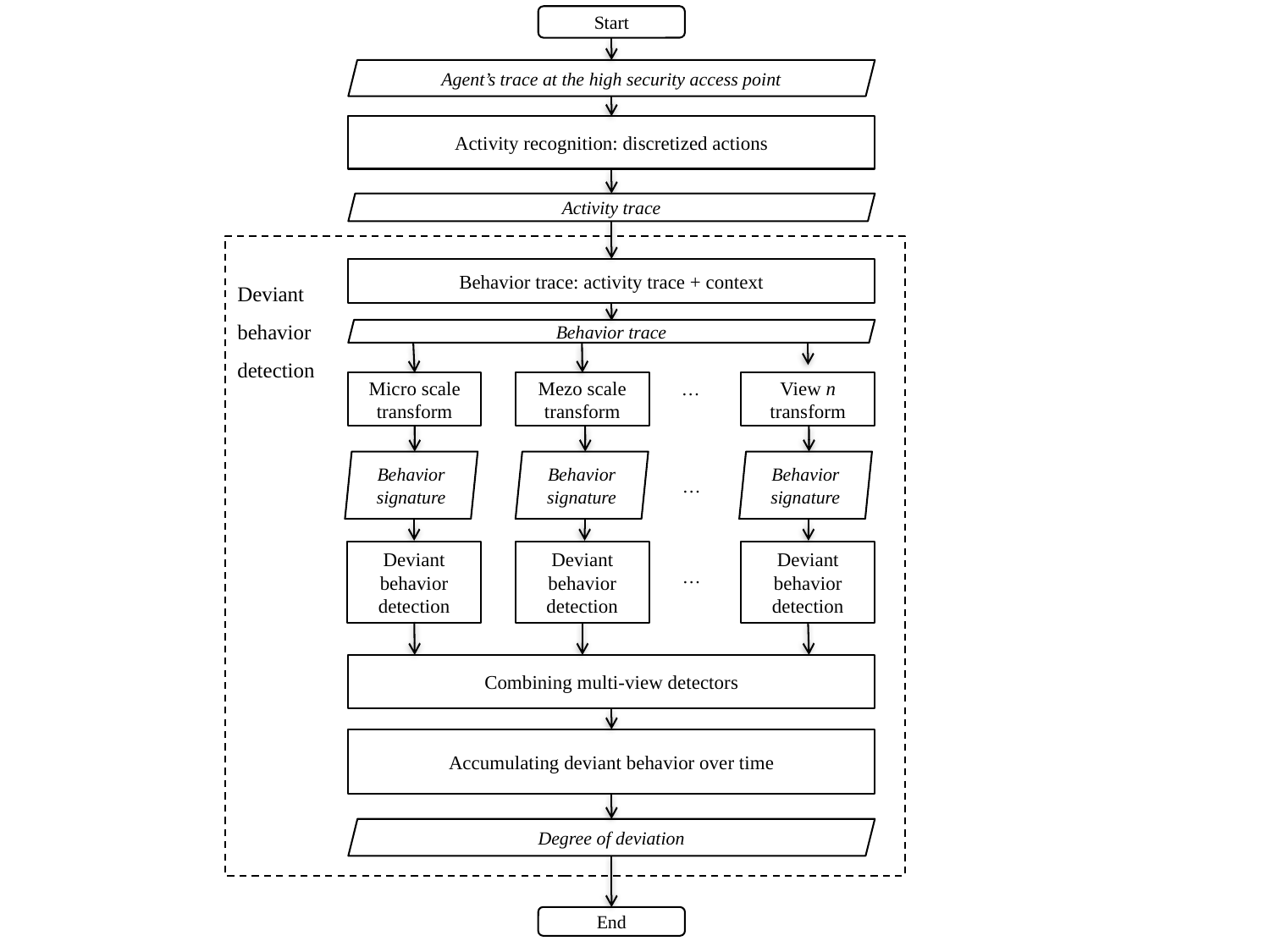

Start
Agent’s trace at the high security access point
Activity recognition: discretized actions
Activity trace

Deviant
behavior
detection
Behavior trace: activity trace + context
Behavior trace
Micro scale transform
Mezo scale transform
View n transform
…
Behavior signature
Behavior signature
Behavior signature
…
Deviant behavior detection
Deviant behavior detection
Deviant behavior detection
…
Combining multi-view detectors
Accumulating deviant behavior over time
Degree of deviation
End